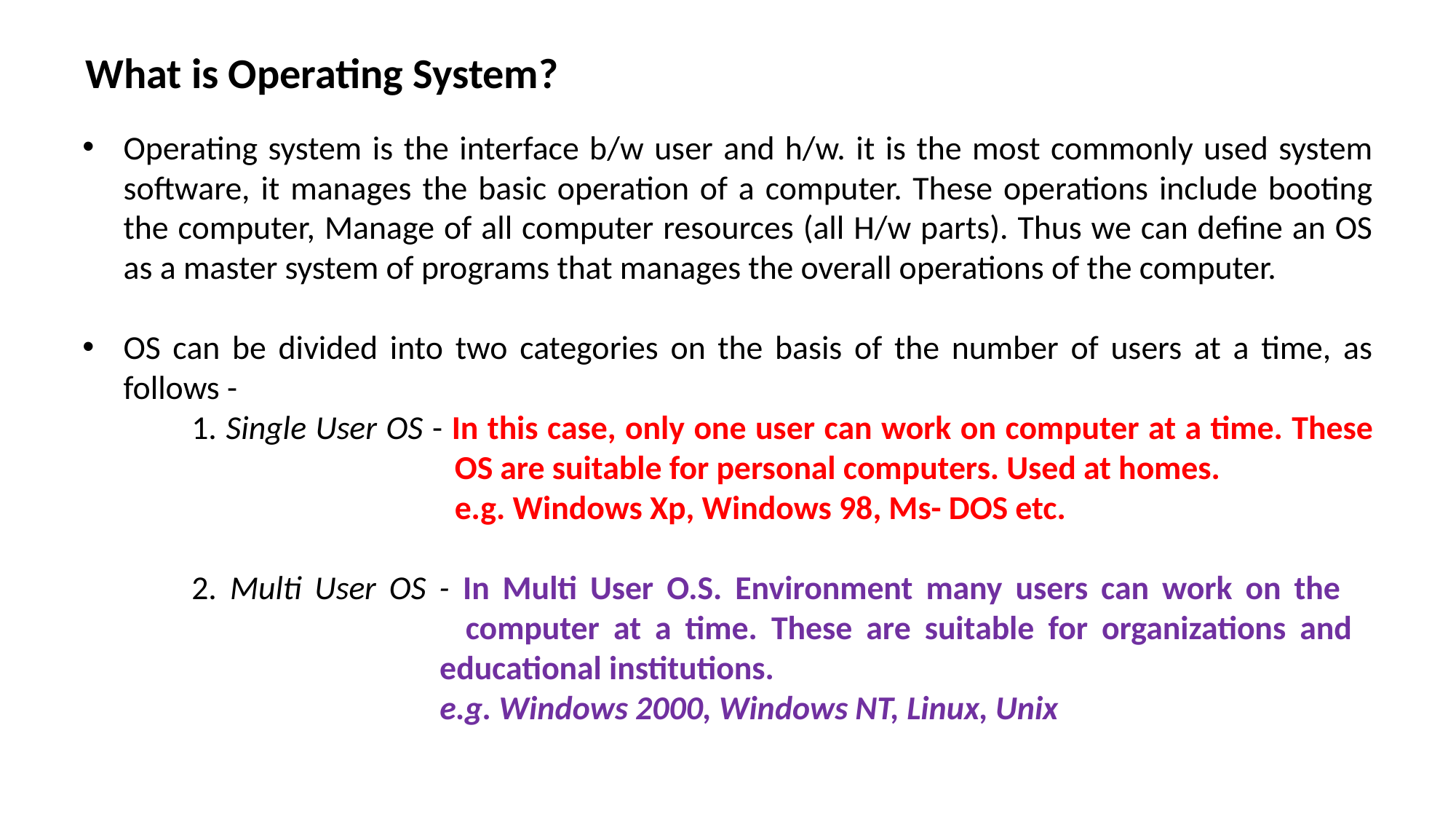

What is Operating System?
Operating system is the interface b/w user and h/w. it is the most commonly used system software, it manages the basic operation of a computer. These operations include booting the computer, Manage of all computer resources (all H/w parts). Thus we can define an OS as a master system of programs that manages the overall operations of the computer.

OS can be divided into two categories on the basis of the number of users at a time, as follows -
	1. Single User OS - In this case, only one user can work on computer at a time. These 			      OS are suitable for personal computers. Used at homes.
			      e.g. Windows Xp, Windows 98, Ms- DOS etc.

	2. Multi User OS - In Multi User O.S. Environment many users can work on the 				    computer at a time. These are suitable for organizations and 				    educational institutions.
			    e.g. Windows 2000, Windows NT, Linux, Unix